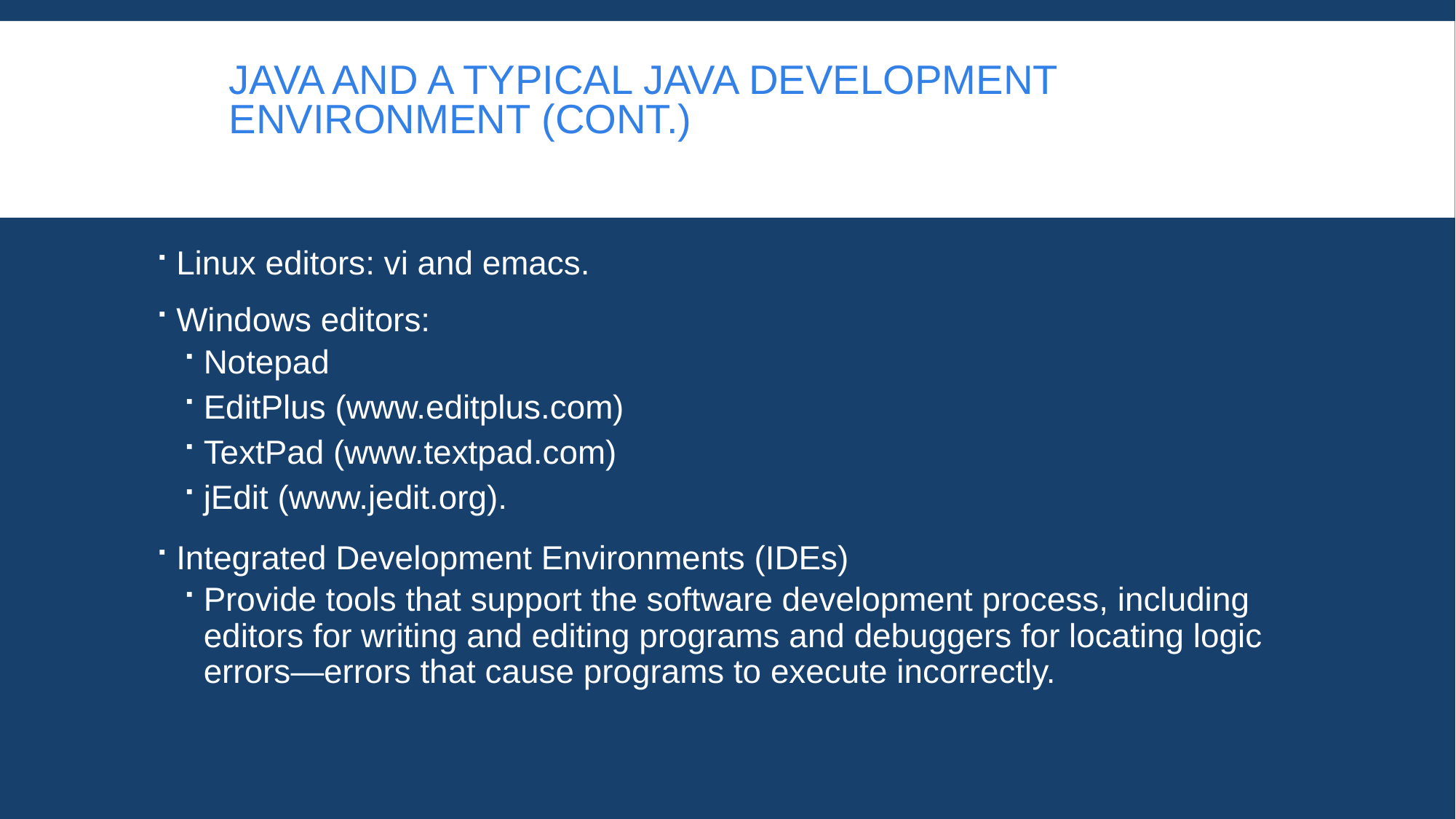

# Java and a Typical Java Development Environment (Cont.)
Linux editors: vi and emacs.
Windows editors:
Notepad
EditPlus (www.editplus.com)
TextPad (www.textpad.com)
jEdit (www.jedit.org).
Integrated Development Environments (IDEs)
Provide tools that support the software development process, including editors for writing and editing programs and debuggers for locating logic errors—errors that cause programs to execute incorrectly.